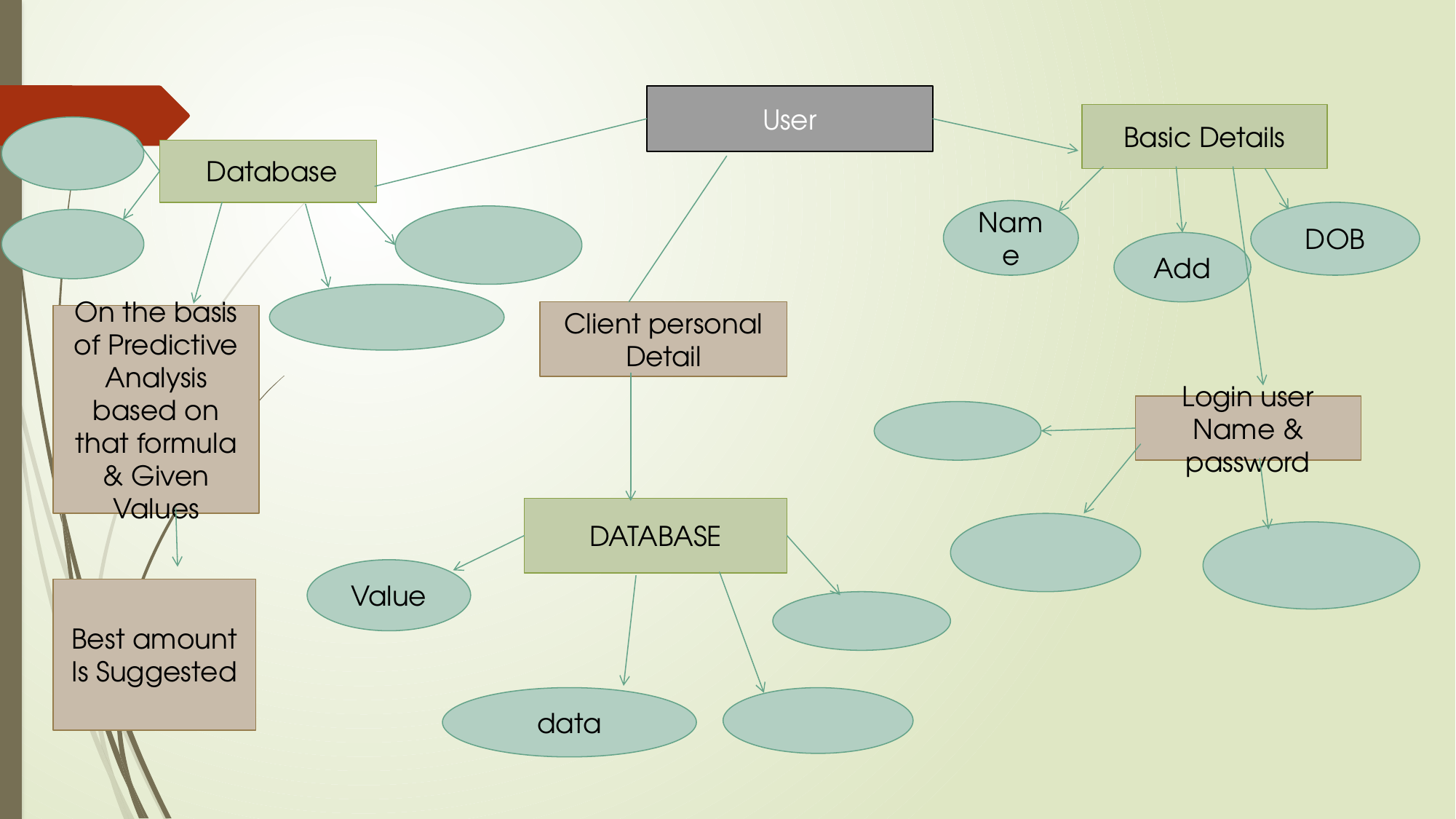

User
Basic Details

 Database
Name
DOB

Add

Client personal Detail
On the basis of Predictive Analysis based on that formula & Given Values
Login user Name & password

DATABASE

Value
Best amount Is Suggested

data